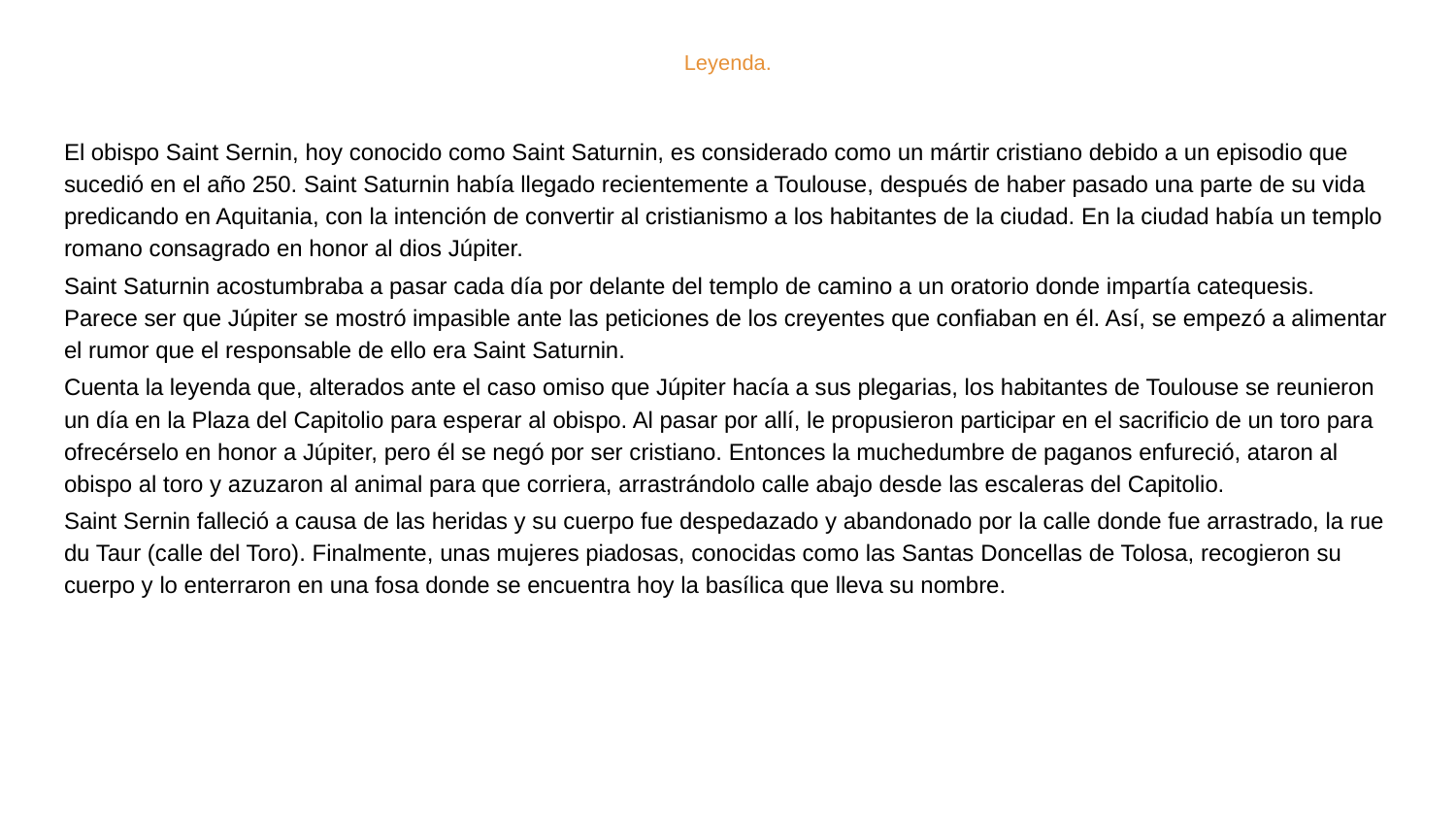

# Leyenda.
El obispo Saint Sernin, hoy conocido como Saint Saturnin, es considerado como un mártir cristiano debido a un episodio que sucedió en el año 250. Saint Saturnin había llegado recientemente a Toulouse, después de haber pasado una parte de su vida predicando en Aquitania, con la intención de convertir al cristianismo a los habitantes de la ciudad. En la ciudad había un templo romano consagrado en honor al dios Júpiter.
Saint Saturnin acostumbraba a pasar cada día por delante del templo de camino a un oratorio donde impartía catequesis. Parece ser que Júpiter se mostró impasible ante las peticiones de los creyentes que confiaban en él. Así, se empezó a alimentar el rumor que el responsable de ello era Saint Saturnin.
Cuenta la leyenda que, alterados ante el caso omiso que Júpiter hacía a sus plegarias, los habitantes de Toulouse se reunieron un día en la Plaza del Capitolio para esperar al obispo. Al pasar por allí, le propusieron participar en el sacrificio de un toro para ofrecérselo en honor a Júpiter, pero él se negó por ser cristiano. Entonces la muchedumbre de paganos enfureció, ataron al obispo al toro y azuzaron al animal para que corriera, arrastrándolo calle abajo desde las escaleras del Capitolio.
Saint Sernin falleció a causa de las heridas y su cuerpo fue despedazado y abandonado por la calle donde fue arrastrado, la rue du Taur (calle del Toro). Finalmente, unas mujeres piadosas, conocidas como las Santas Doncellas de Tolosa, recogieron su cuerpo y lo enterraron en una fosa donde se encuentra hoy la basílica que lleva su nombre.